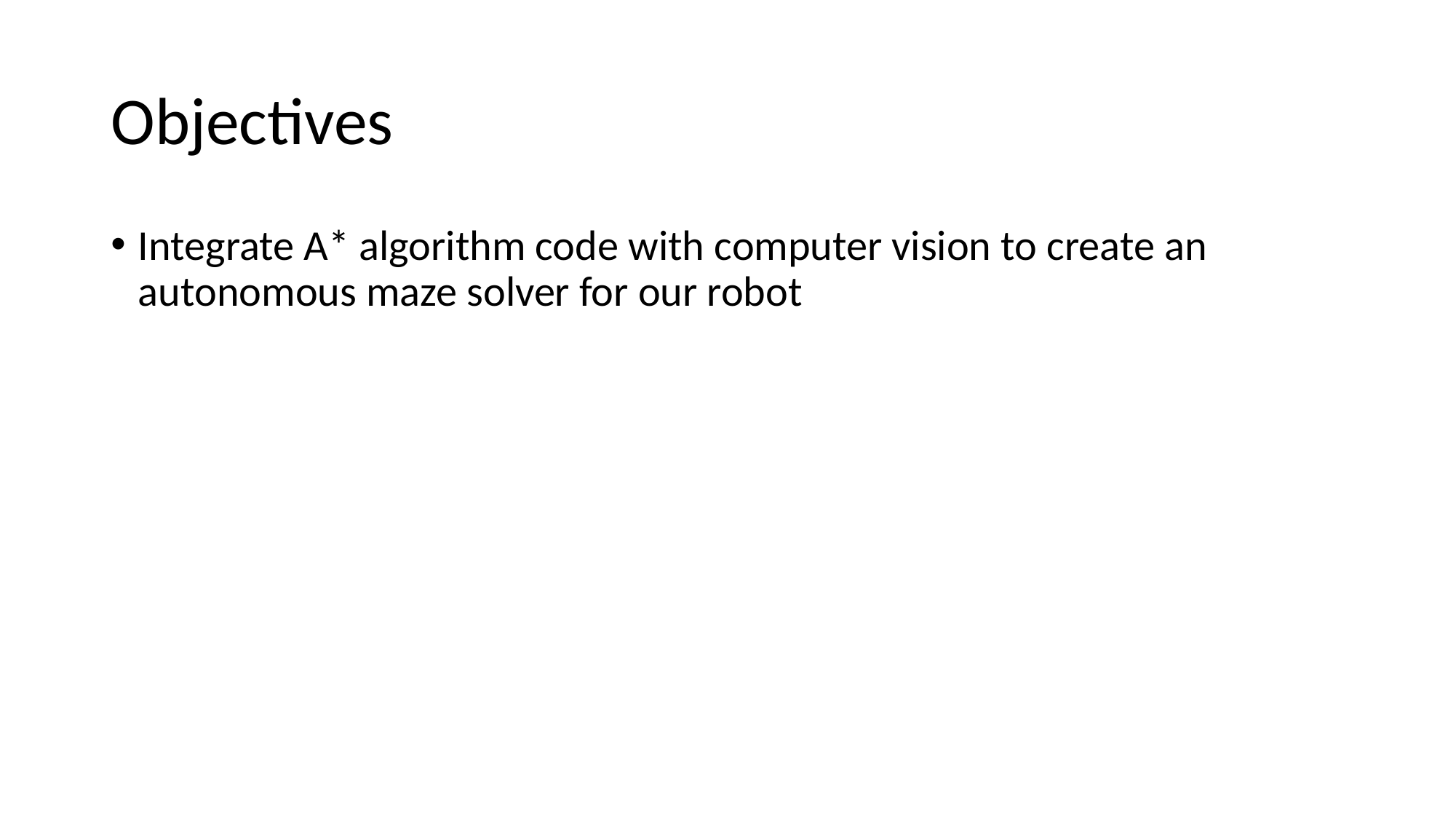

# Objectives
Integrate A* algorithm code with computer vision to create an autonomous maze solver for our robot